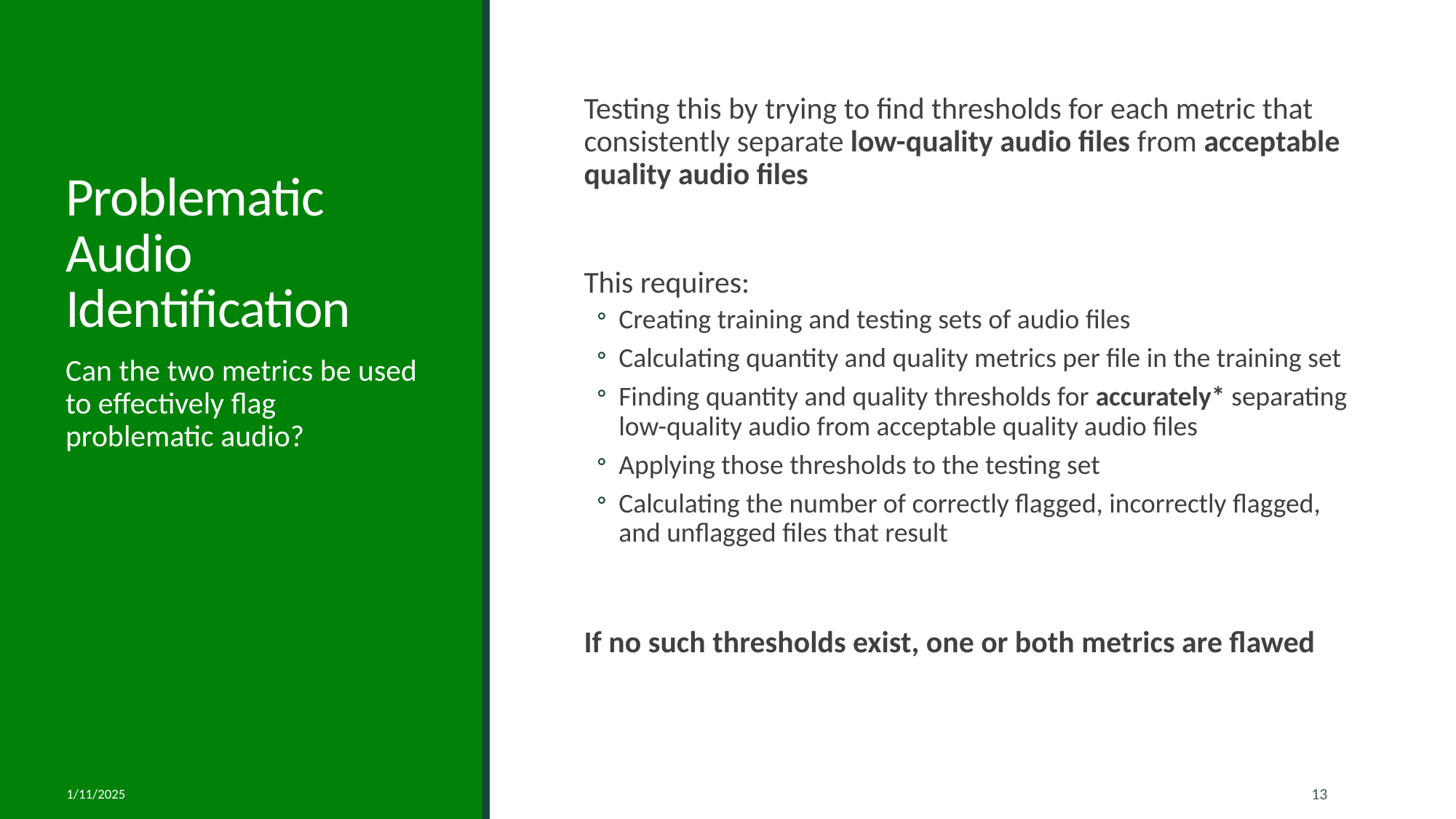

# Problematic Audio Identification
Testing this by trying to find thresholds for each metric that consistently separate low-quality audio files from acceptable quality audio files

This requires:
Creating training and testing sets of audio files
Calculating quantity and quality metrics per file in the training set
Finding quantity and quality thresholds for accurately* separating low-quality audio from acceptable quality audio files
Applying those thresholds to the testing set
Calculating the number of correctly flagged, incorrectly flagged, and unflagged files that result

If no such thresholds exist, one or both metrics are flawed
Can the two metrics be used to effectively flag problematic audio?
1/11/2025
13